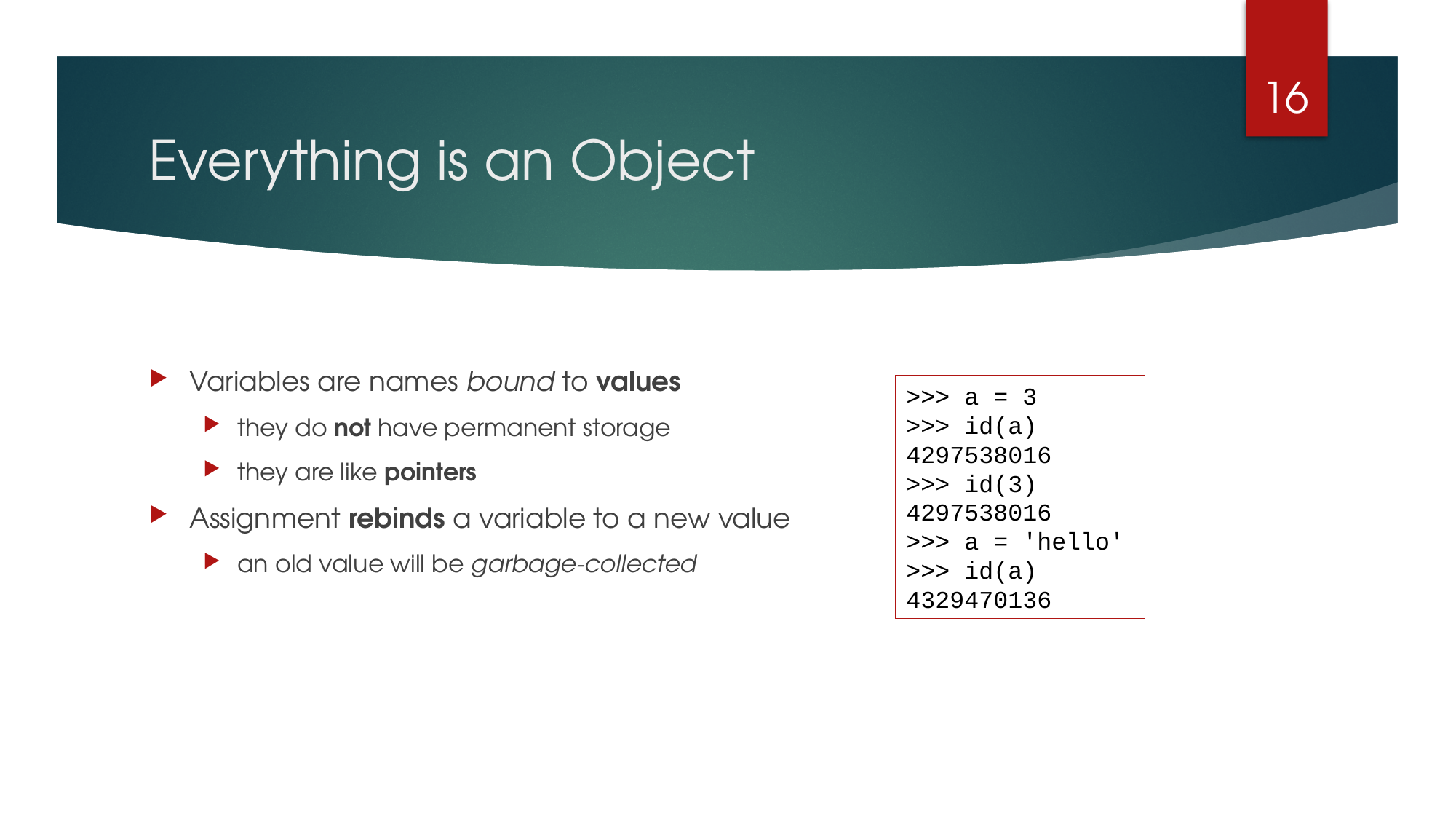

16
# Everything is an Object

Variables are names bound to values
they do not have permanent storage
they are like pointers
Assignment rebinds a variable to a new value
an old value will be garbage-collected
>>> a = 3
>>> id(a)
4297538016
>>> id(3)
4297538016
>>> a = 'hello'
>>> id(a)
4329470136